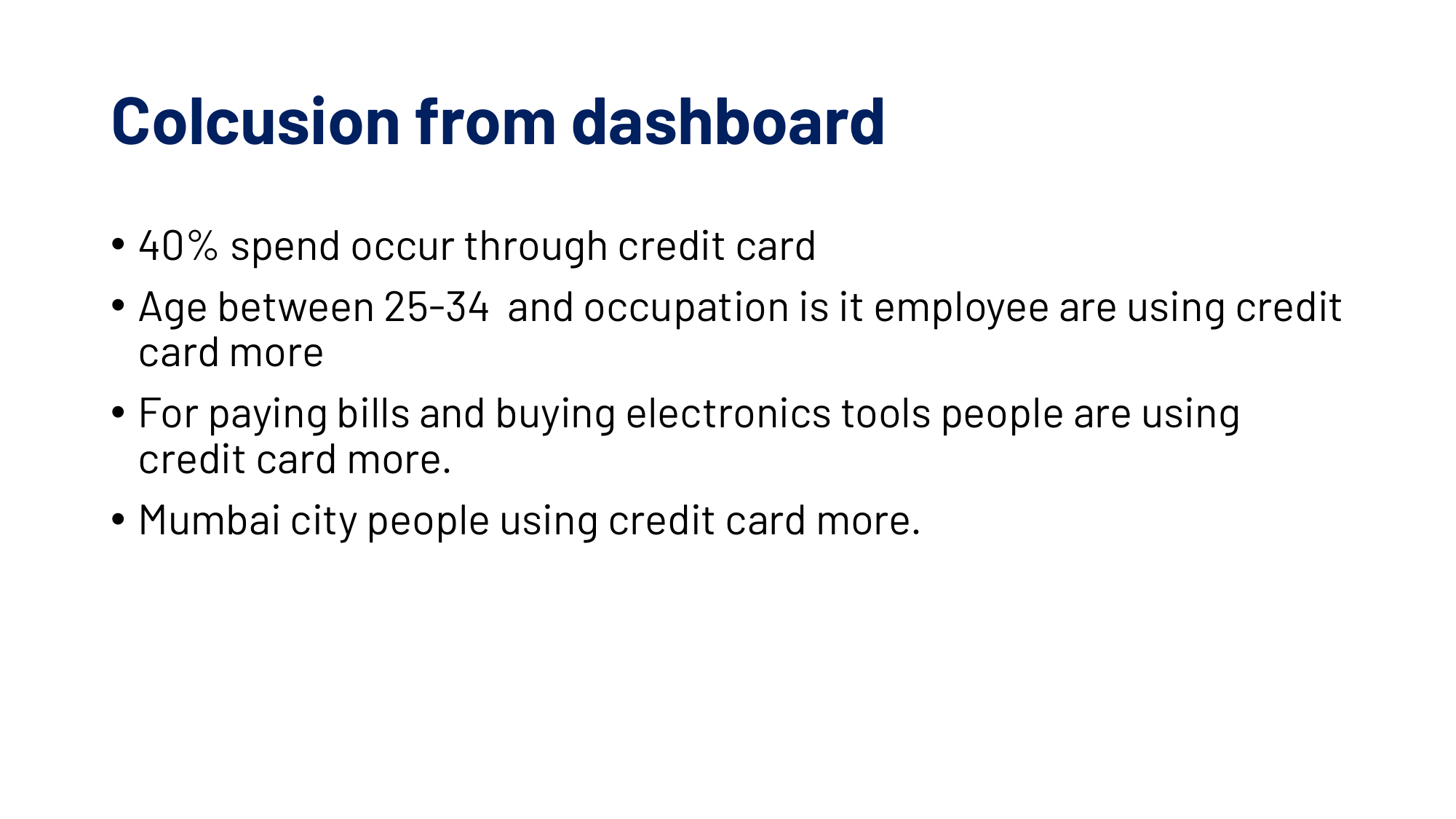

# Colcusion from dashboard
40% spend occur through credit card
Age between 25-34  and occupation is it employee are using credit card more
For paying bills and buying electronics tools people are using credit card more.
Mumbai city people using credit card more.